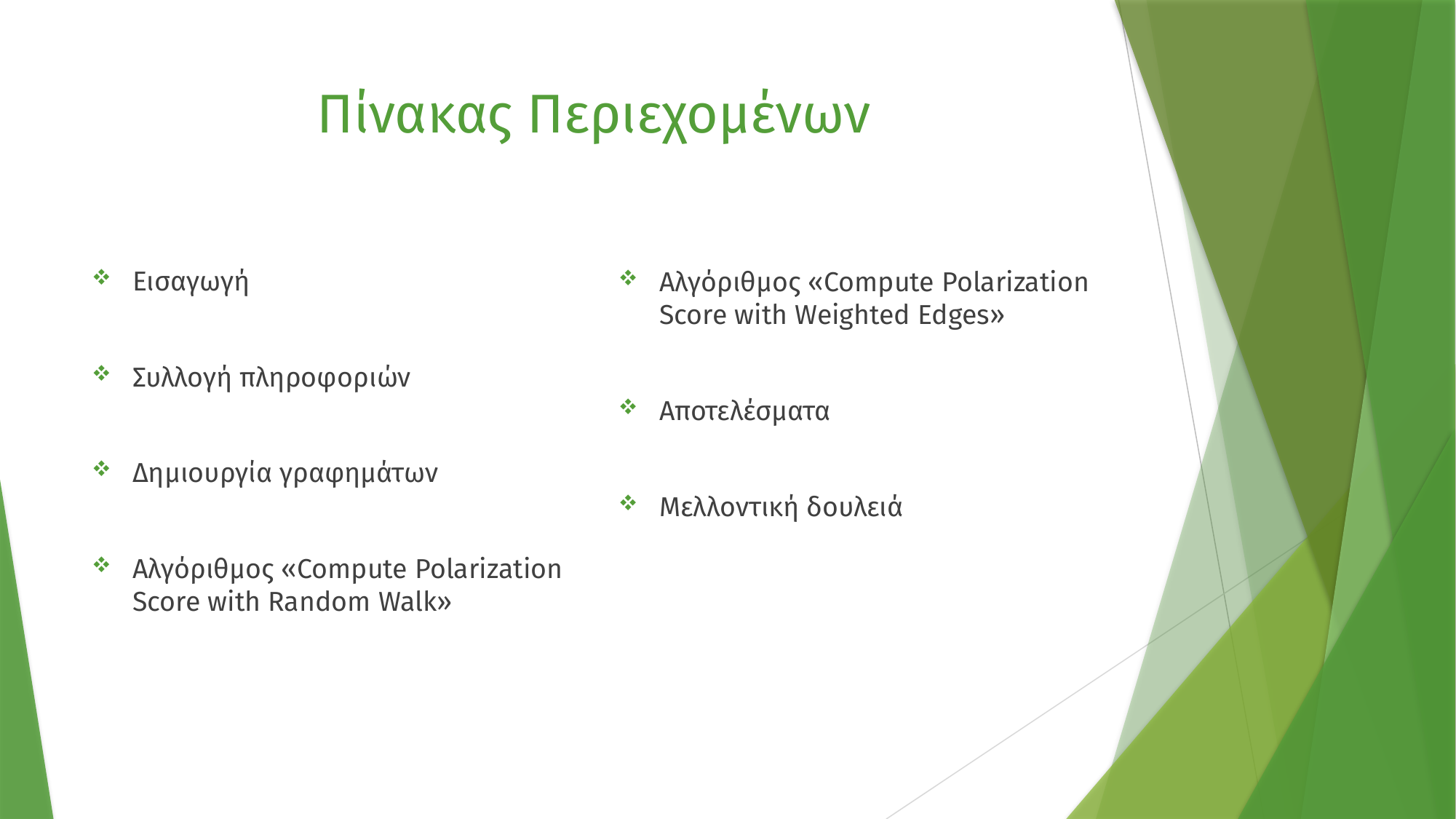

# Πίνακας Περιεχομένων
Εισαγωγή

Συλλογή πληροφοριών

Δημιουργία γραφημάτων

Αλγόριθμος «Compute Polarization Score with Random Walk»
Αλγόριθμος «Compute Polarization Score with Weighted Edges»

Αποτελέσματα

Μελλοντική δουλειά